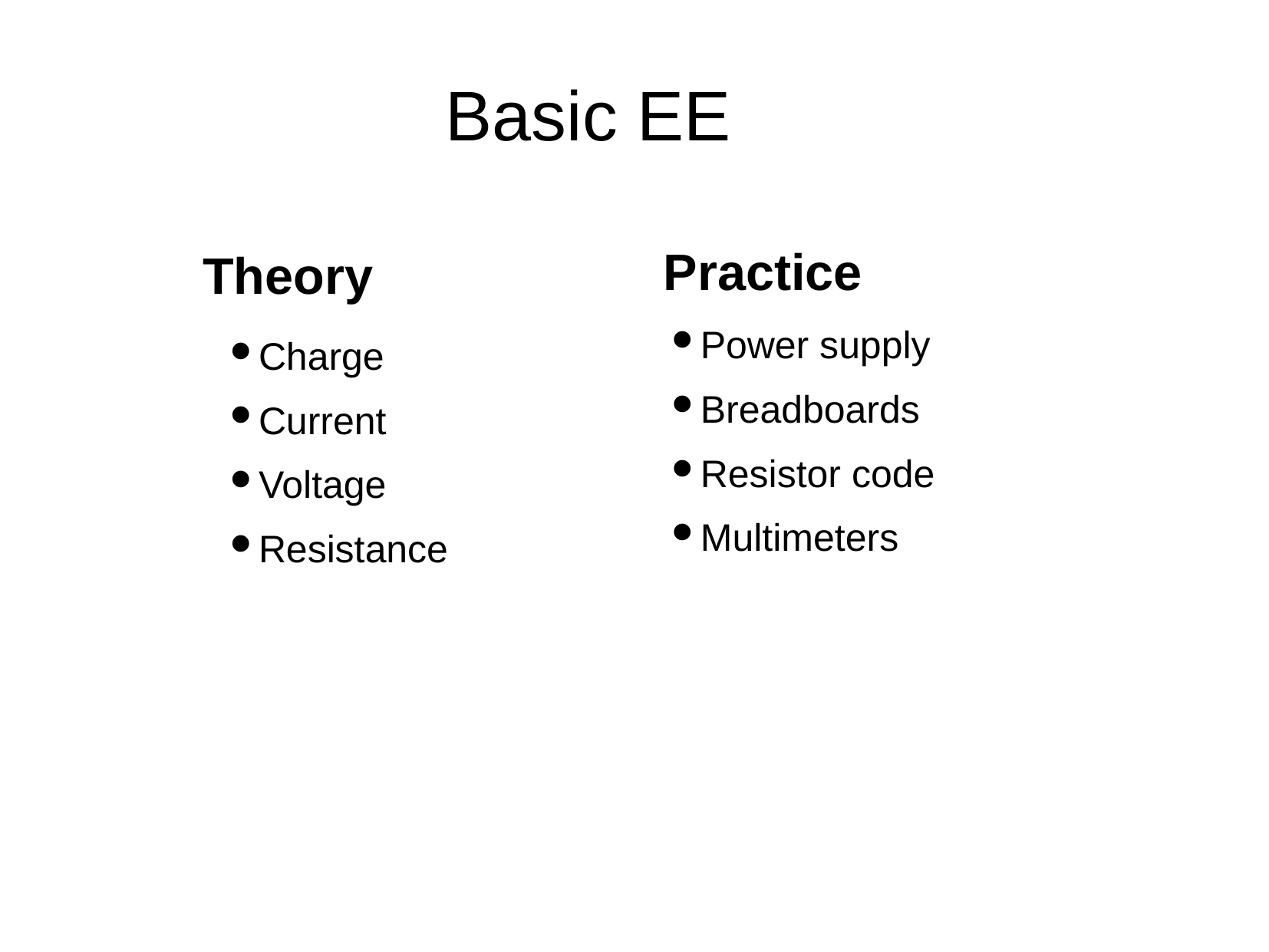

# Basic EE
Practice
Theory
Power supply
Breadboards
Resistor code
Multimeters

Charge
Current
Voltage
Resistance